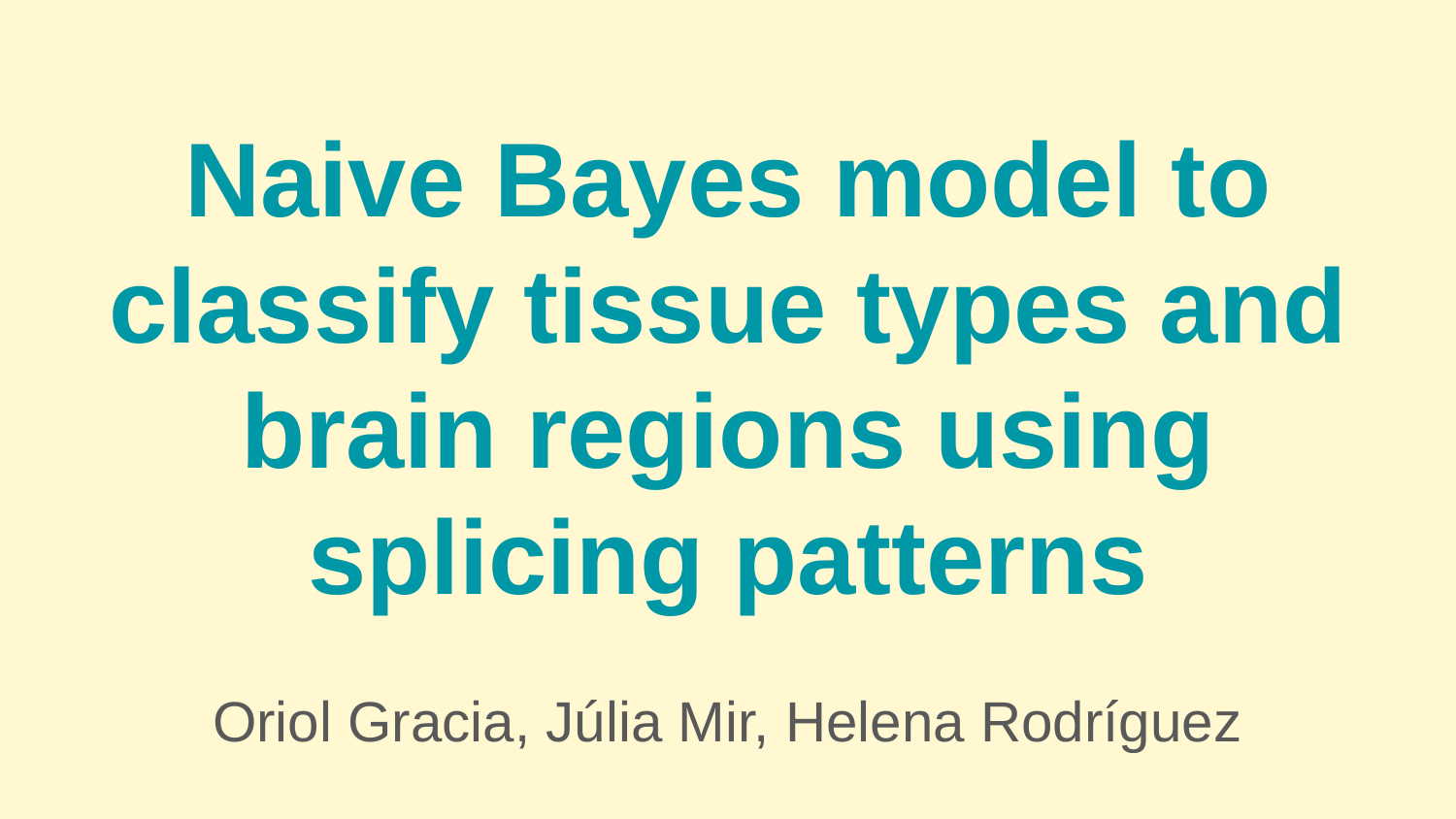

# Naive Bayes model to classify tissue types and brain regions using splicing patterns
Oriol Gracia, Júlia Mir, Helena Rodríguez